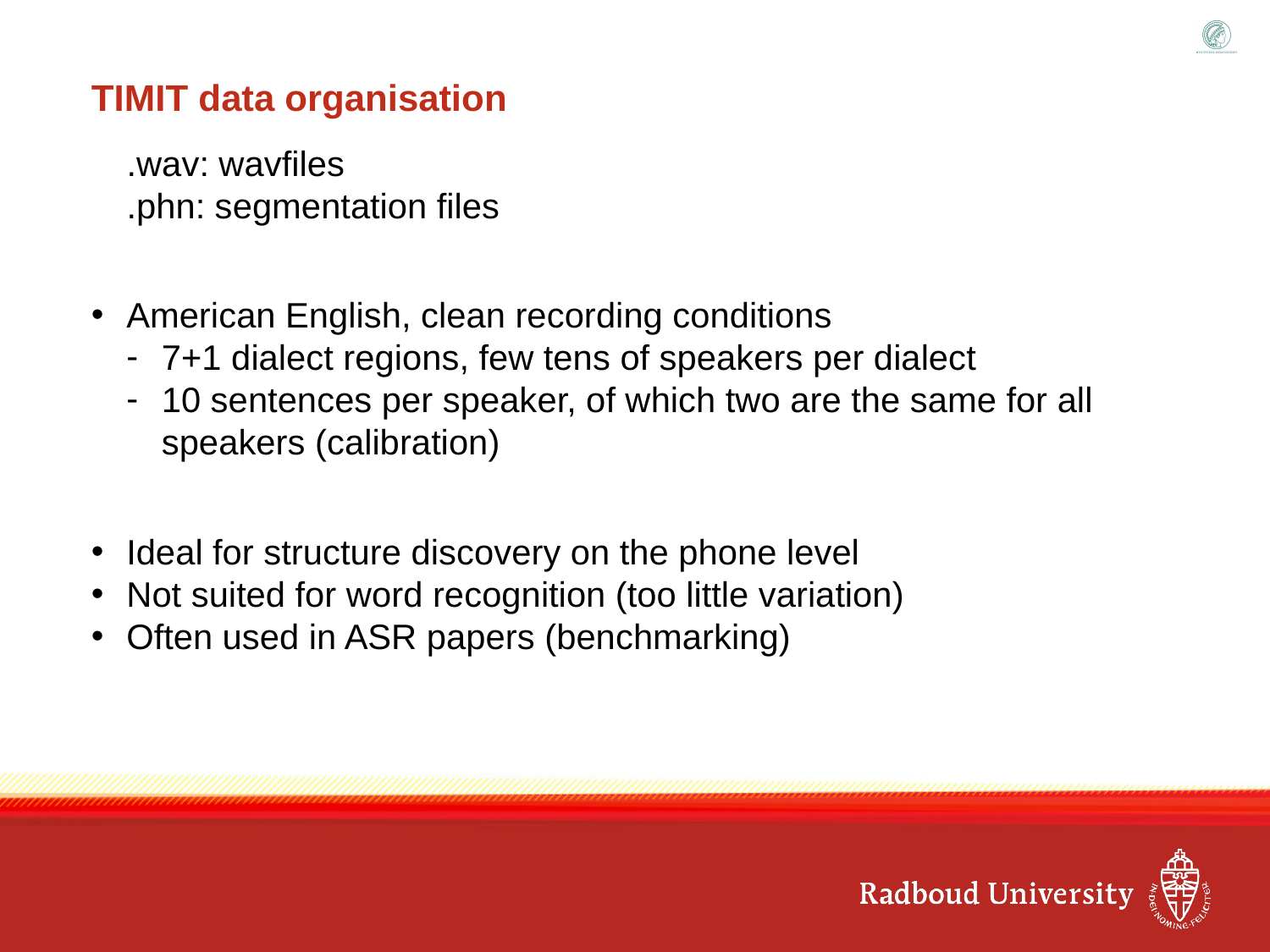

# TIMIT data organisation
.wav: wavfiles
.phn: segmentation files

American English, clean recording conditions
7+1 dialect regions, few tens of speakers per dialect
10 sentences per speaker, of which two are the same for all speakers (calibration)

Ideal for structure discovery on the phone level
Not suited for word recognition (too little variation)
Often used in ASR papers (benchmarking)